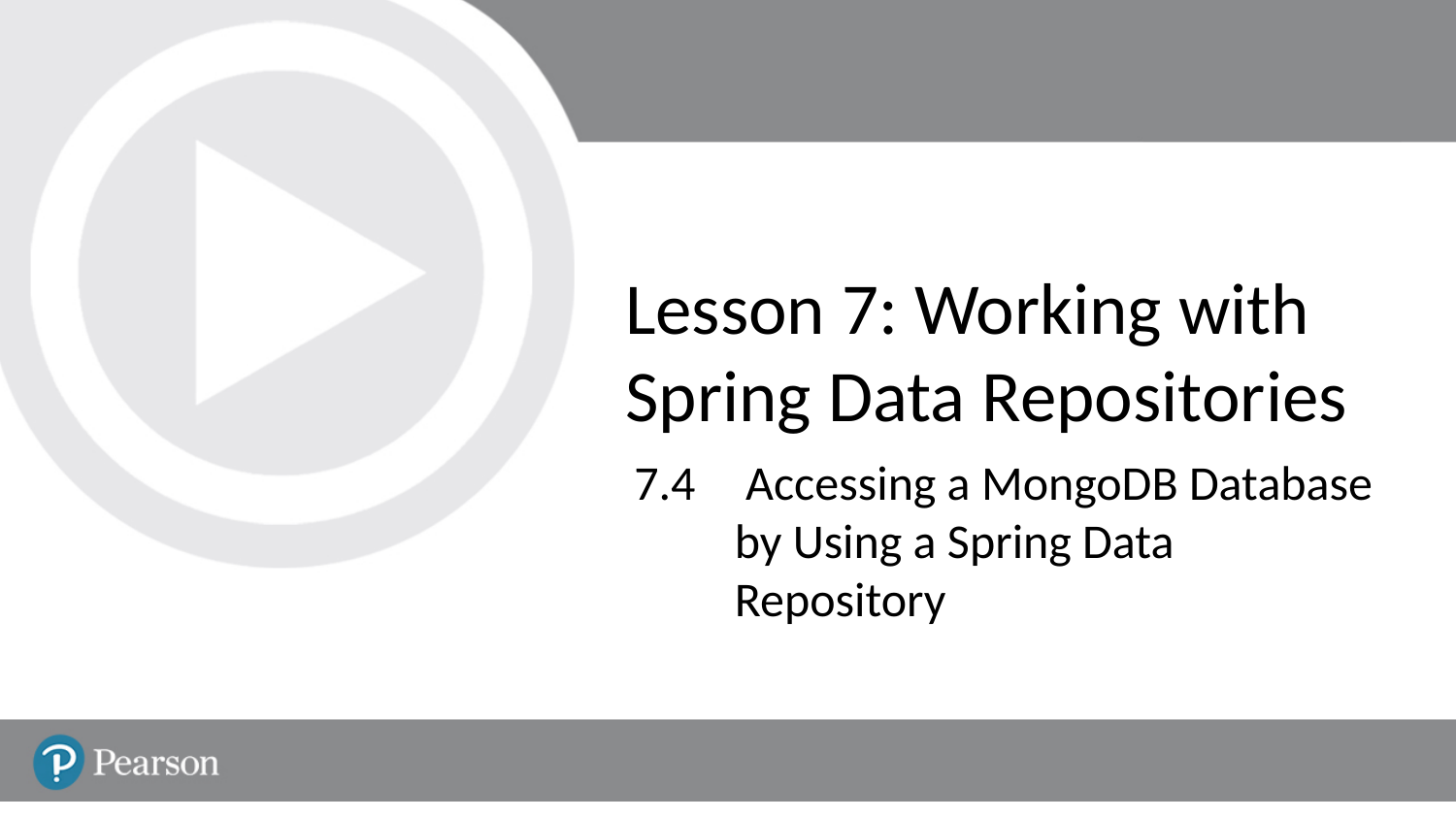

# Lesson 7: Working with Spring Data Repositories
7.4	 Accessing a MongoDB Database by Using a Spring Data Repository